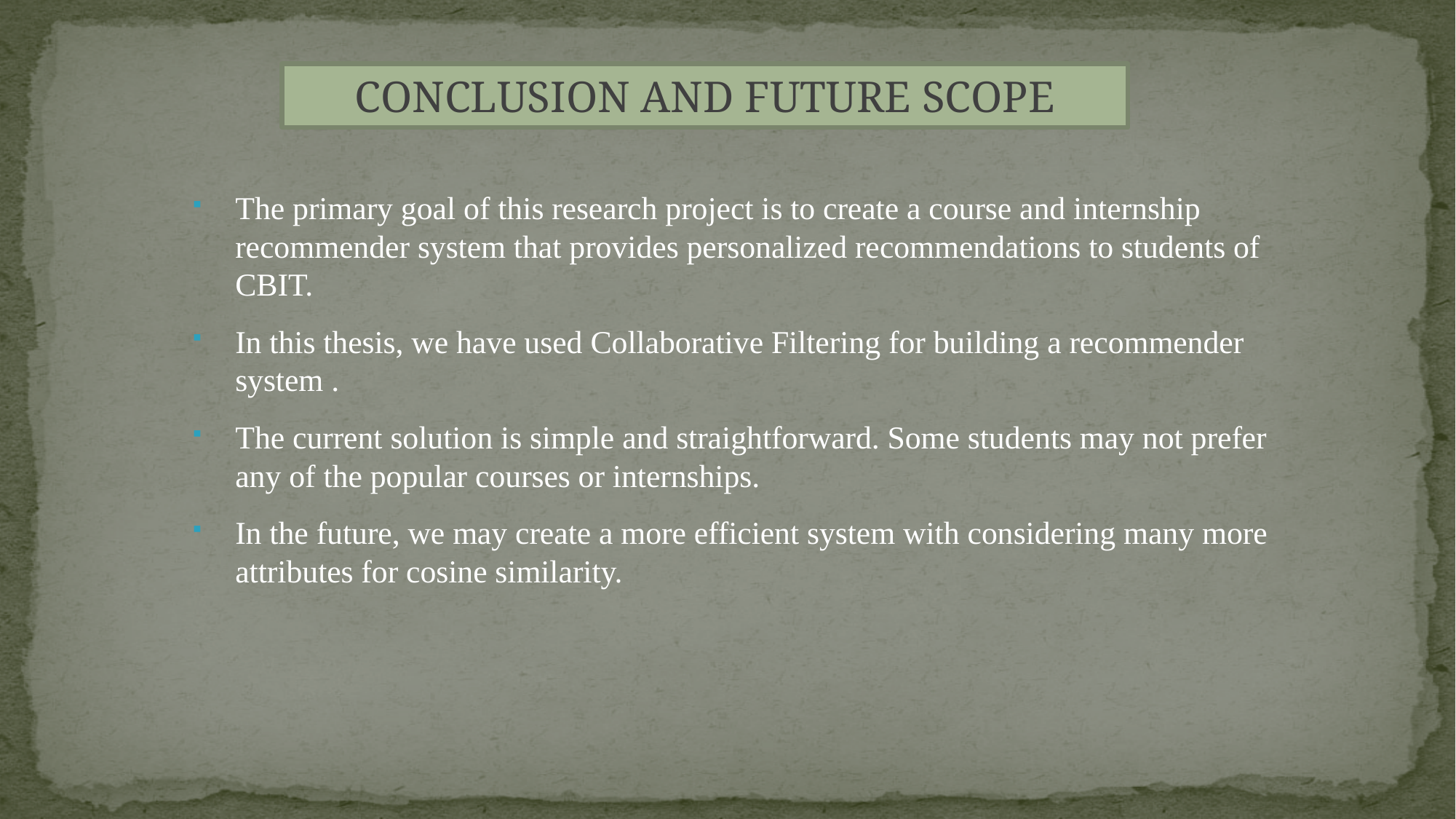

CONCLUSION AND FUTURE SCOPE
The primary goal of this research project is to create a course and internship recommender system that provides personalized recommendations to students of CBIT.
In this thesis, we have used Collaborative Filtering for building a recommender system .
The current solution is simple and straightforward. Some students may not prefer any of the popular courses or internships.
In the future, we may create a more efficient system with considering many more attributes for cosine similarity.